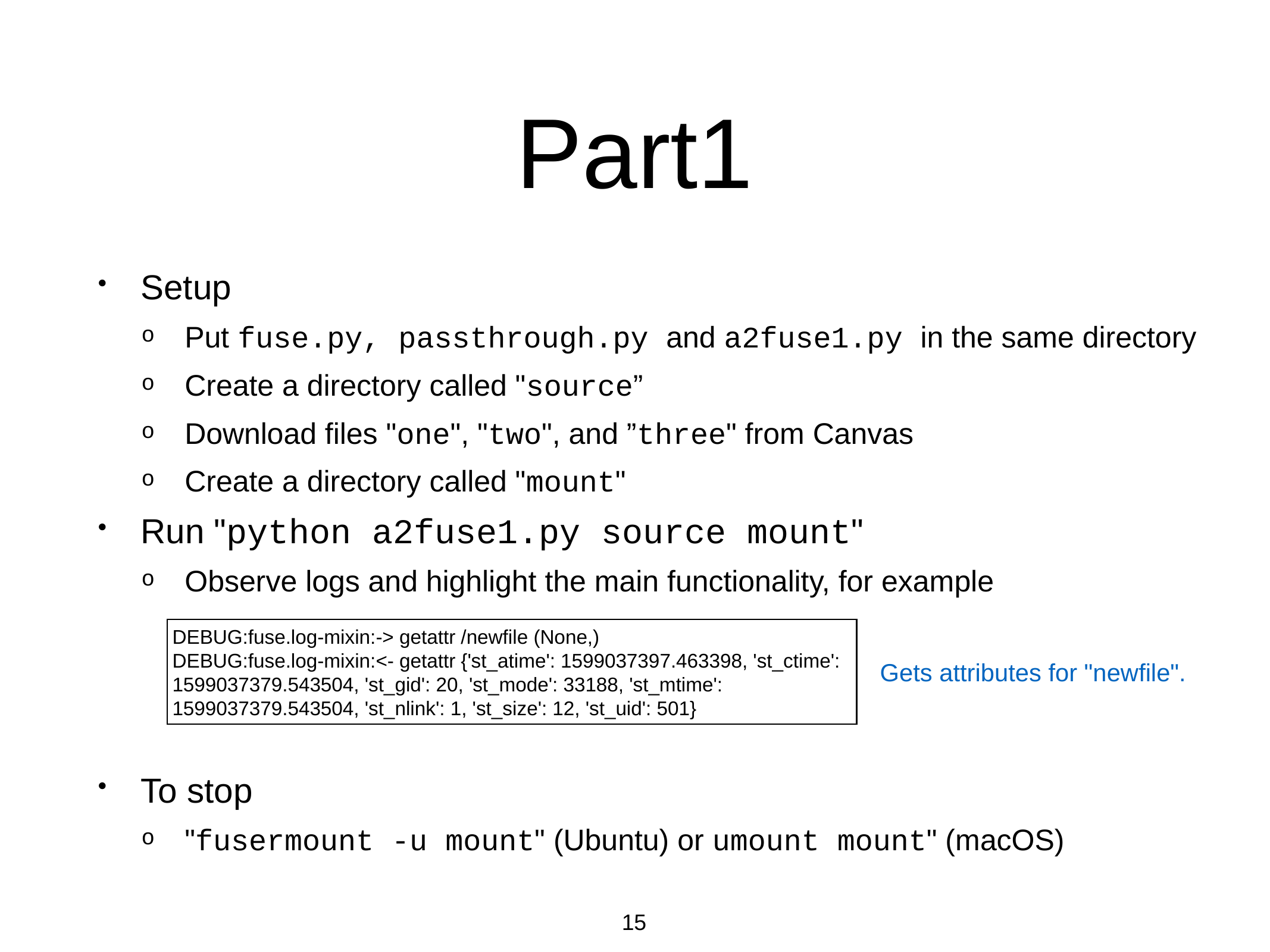

# Part1
Setup
Put fuse.py, passthrough.py and a2fuse1.py in the same directory
Create a directory called "source”
Download files "one", "two", and ”three" from Canvas
Create a directory called "mount"
Run "python a2fuse1.py source mount"
Observe logs and highlight the main functionality, for example

To stop
"fusermount -u mount" (Ubuntu) or umount mount" (macOS)
DEBUG:fuse.log-mixin:-> getattr /newfile (None,)
DEBUG:fuse.log-mixin:<- getattr {'st_atime': 1599037397.463398, 'st_ctime':
1599037379.543504, 'st_gid': 20, 'st_mode': 33188, 'st_mtime':
1599037379.543504, 'st_nlink': 1, 'st_size': 12, 'st_uid': 501}
Gets attributes for "newfile".
15